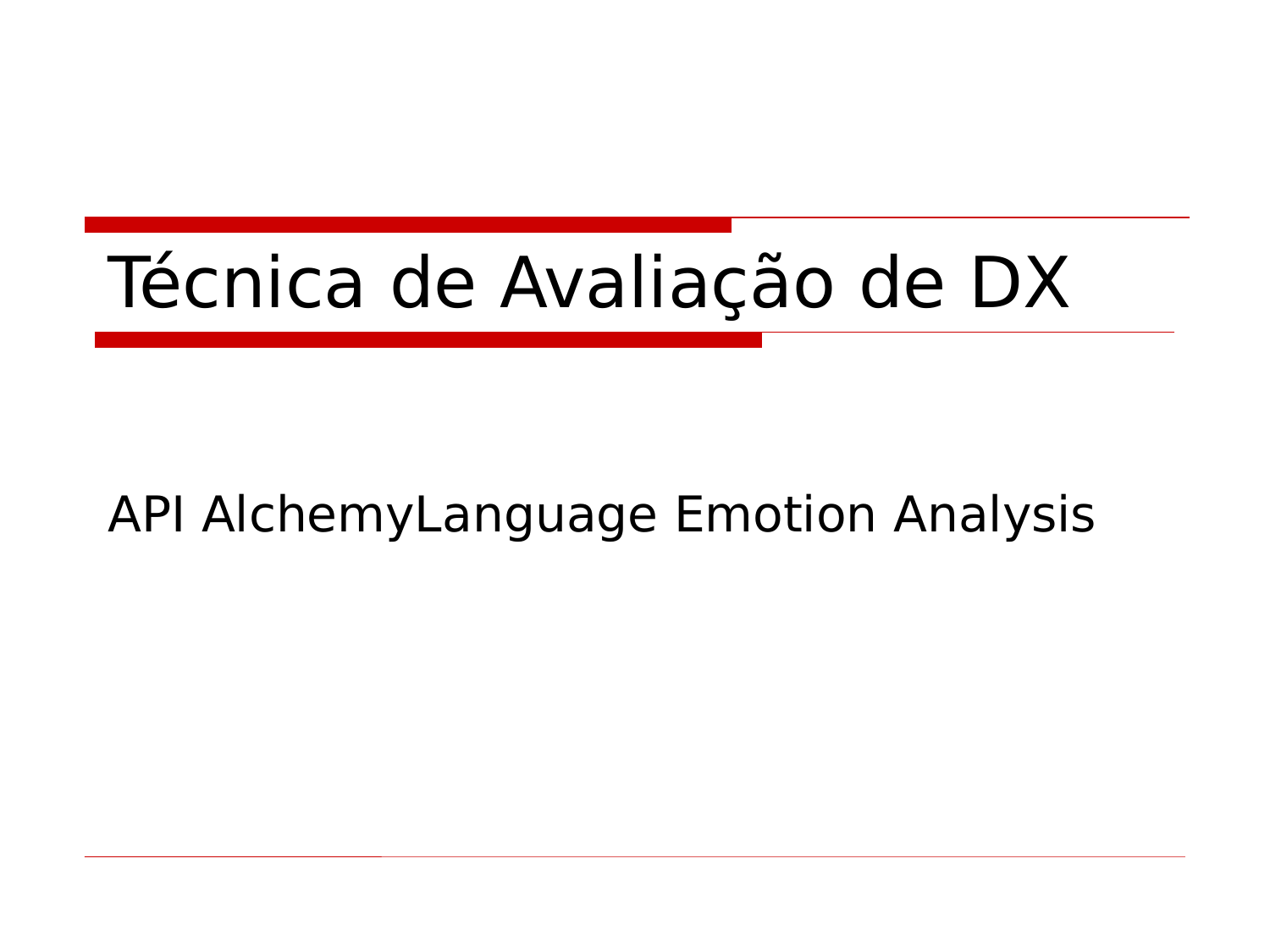

# Técnica de Avaliação de DX
API AlchemyLanguage Emotion Analysis